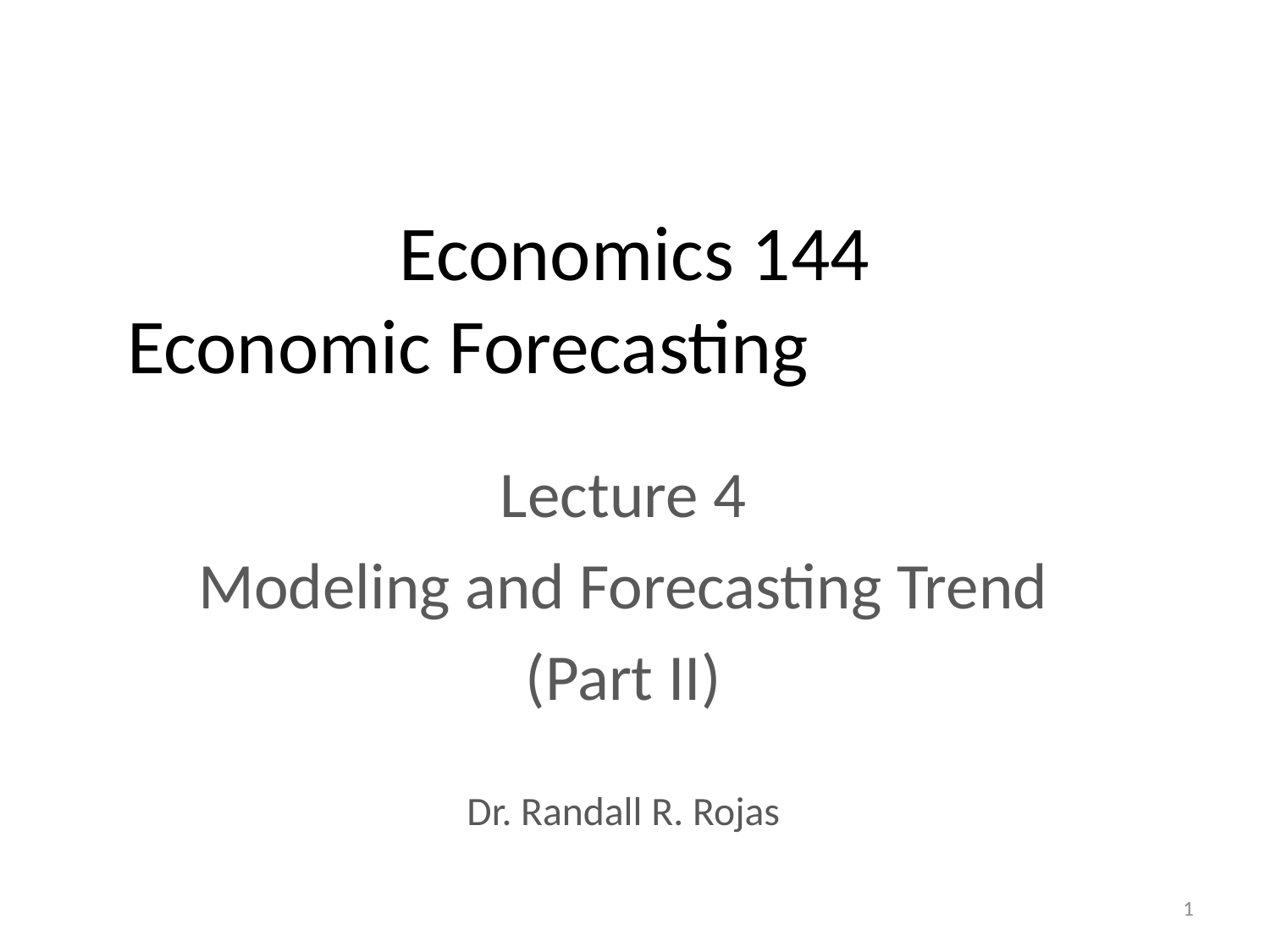

# Economics 144 Economic Forecasting
Lecture 4
Modeling and Forecasting Trend
(Part II)

Dr. Randall R. Rojas
1